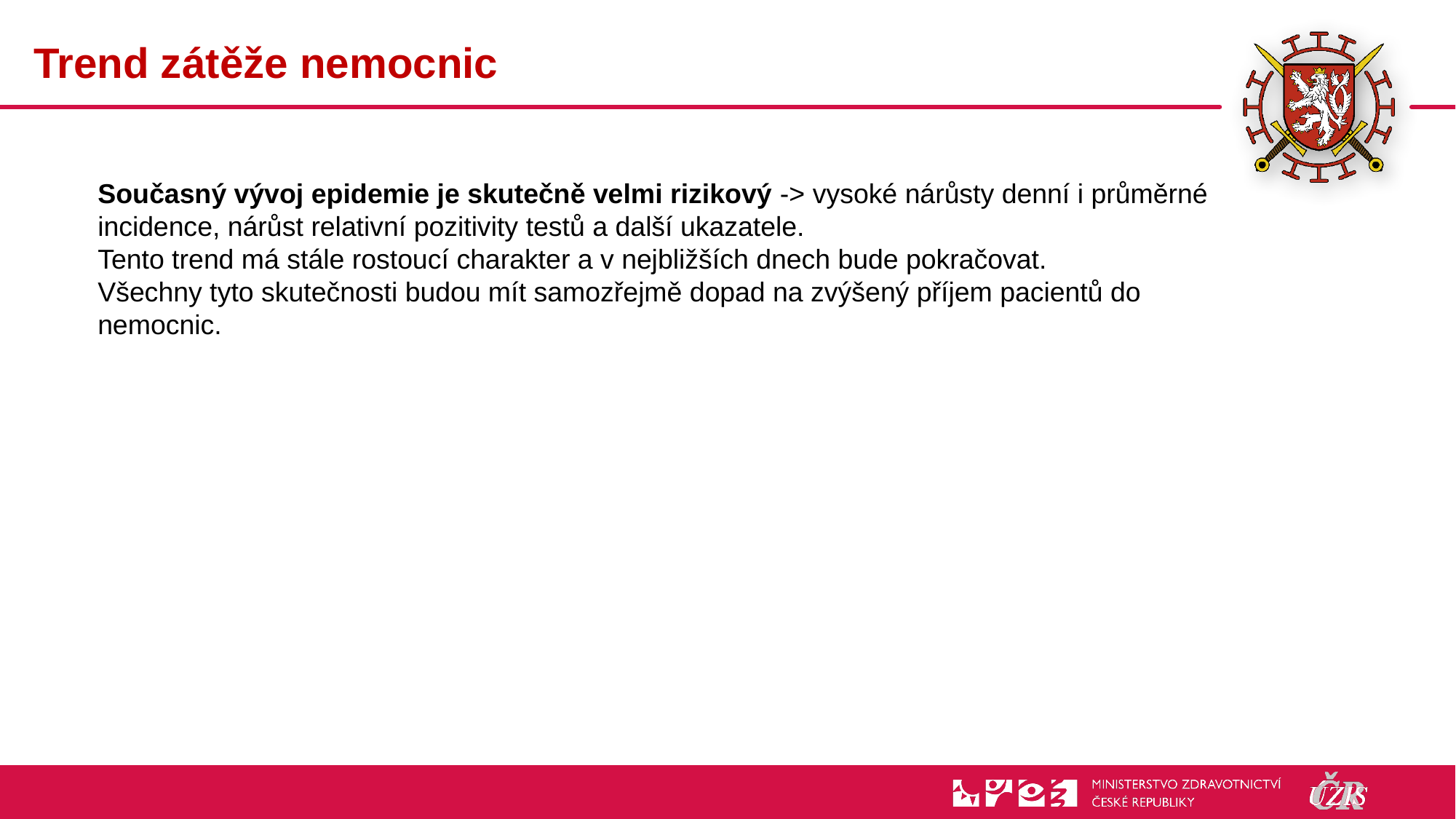

# Trend zátěže nemocnic
Současný vývoj epidemie je skutečně velmi rizikový -> vysoké nárůsty denní i průměrné incidence, nárůst relativní pozitivity testů a další ukazatele.
Tento trend má stále rostoucí charakter a v nejbližších dnech bude pokračovat.
Všechny tyto skutečnosti budou mít samozřejmě dopad na zvýšený příjem pacientů do nemocnic.